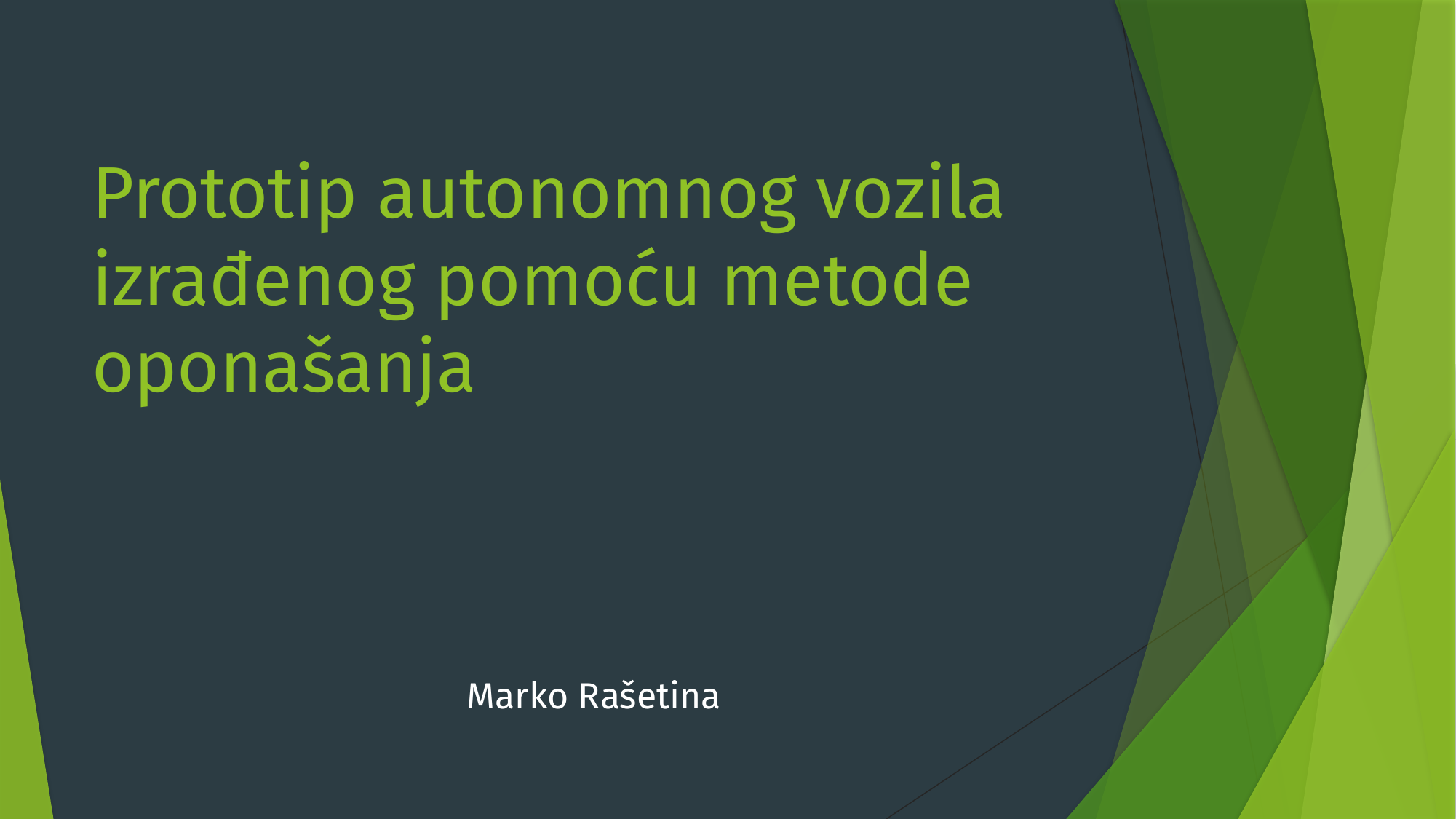

# Prototip autonomnog vozila izrađenog pomoću metode oponašanja
Marko Rašetina